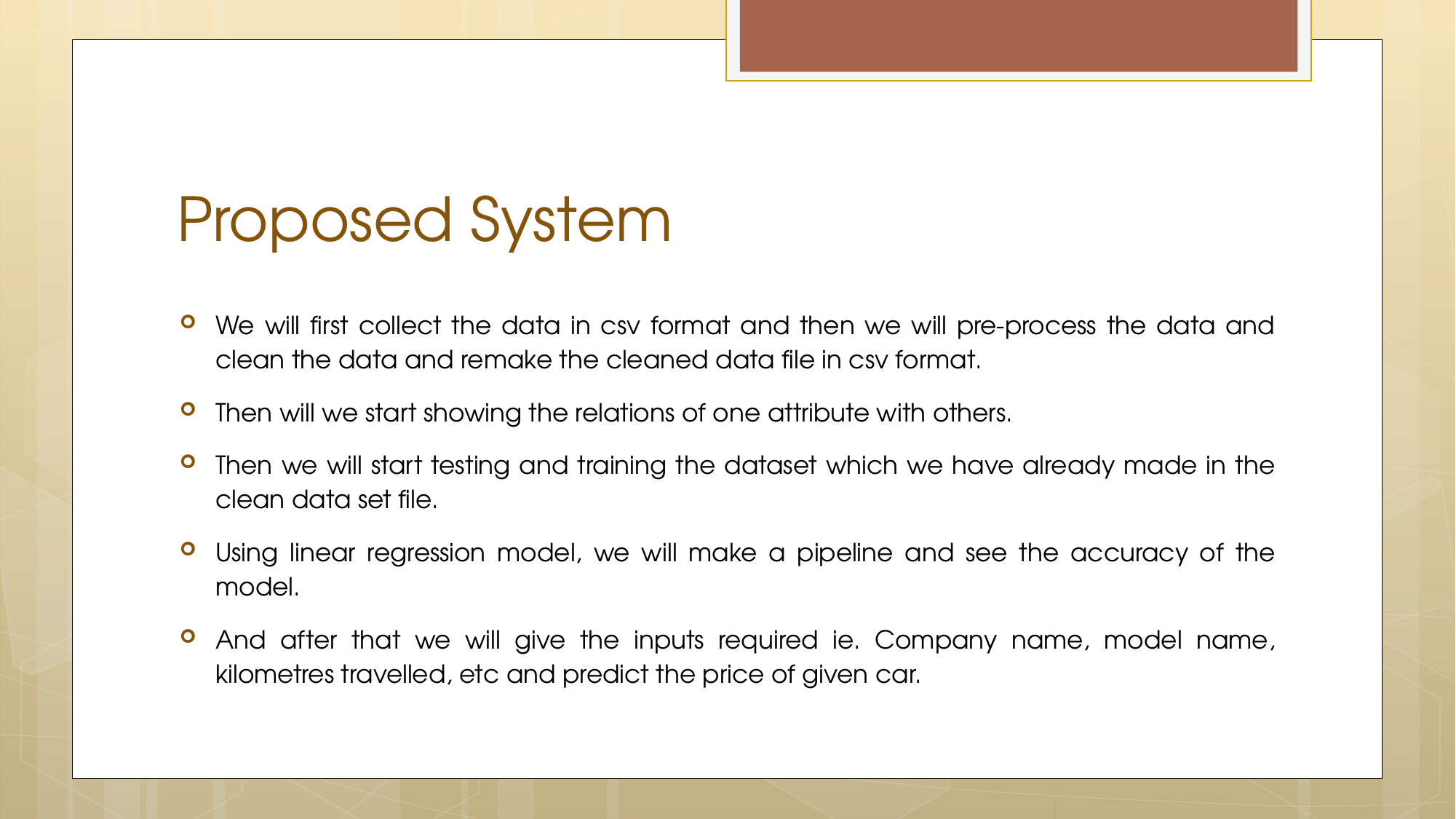

# Proposed System
We will first collect the data in csv format and then we will pre-process the data and clean the data and remake the cleaned data file in csv format.
Then will we start showing the relations of one attribute with others.
Then we will start testing and training the dataset which we have already made in the clean data set file.
Using linear regression model, we will make a pipeline and see the accuracy of the model.
And after that we will give the inputs required ie. Company name, model name, kilometres travelled, etc and predict the price of given car.